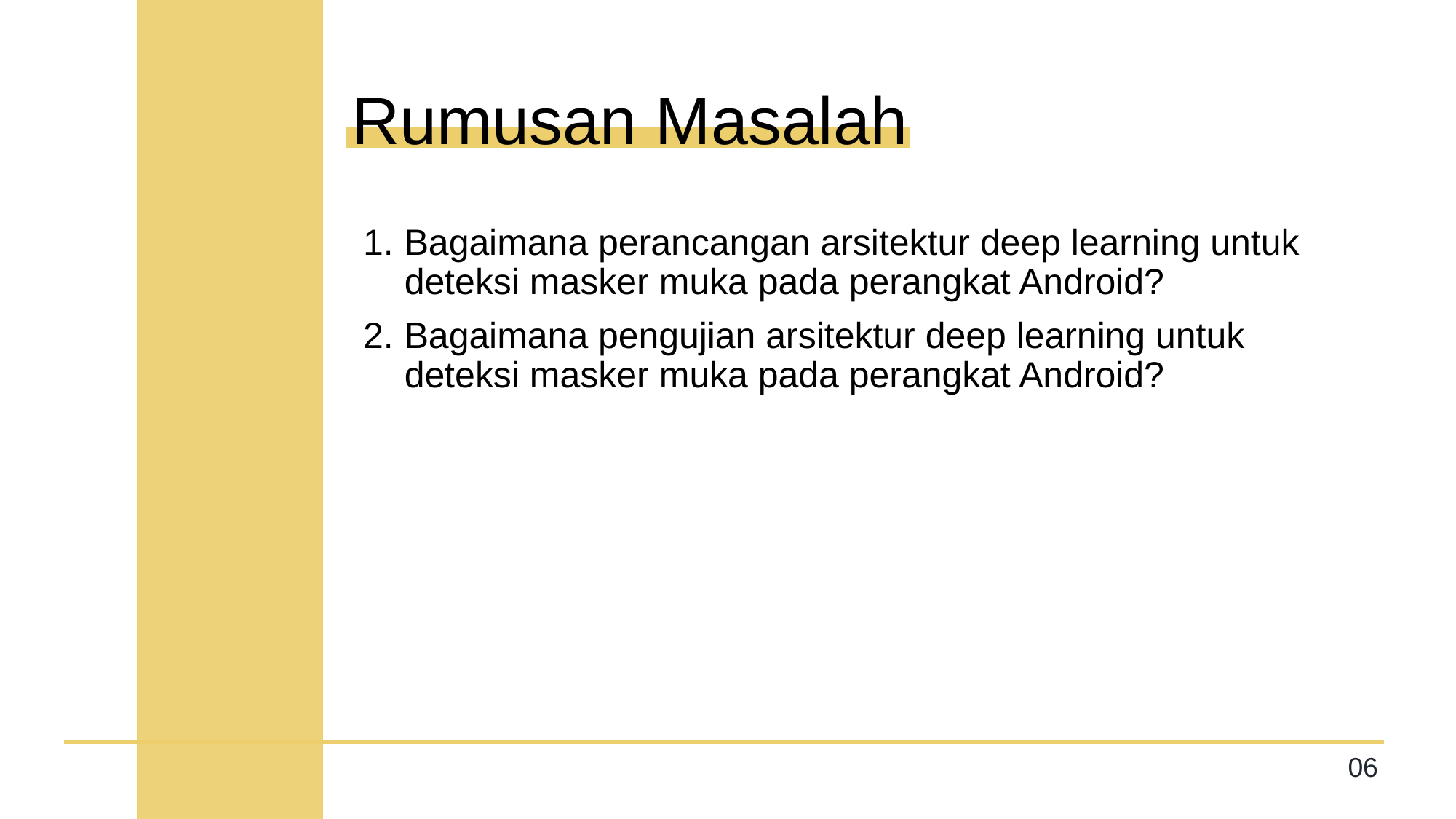

# Rumusan Masalah

Bagaimana perancangan arsitektur deep learning untuk deteksi masker muka pada perangkat Android?
Bagaimana pengujian arsitektur deep learning untuk deteksi masker muka pada perangkat Android?

06